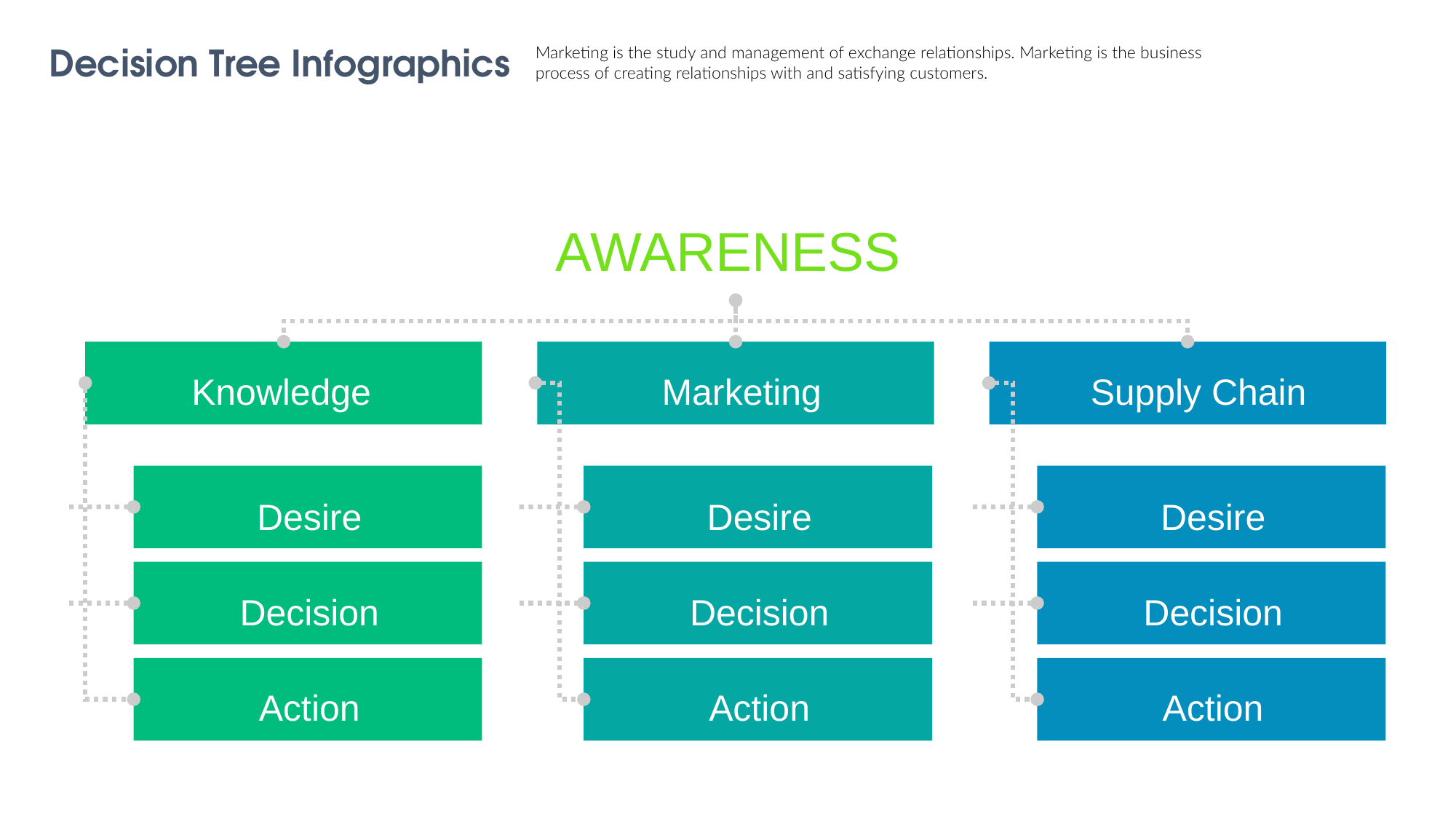

Decision Tree Infographics
Marketing is the study and management of exchange relationships. Marketing is the business process of creating relationships with and satisfying customers.
AWARENESS

Knowledge
Marketing
Supply Chain

Desire
Desire
Desire

Decision
Decision
Decision

Action
Action
Action